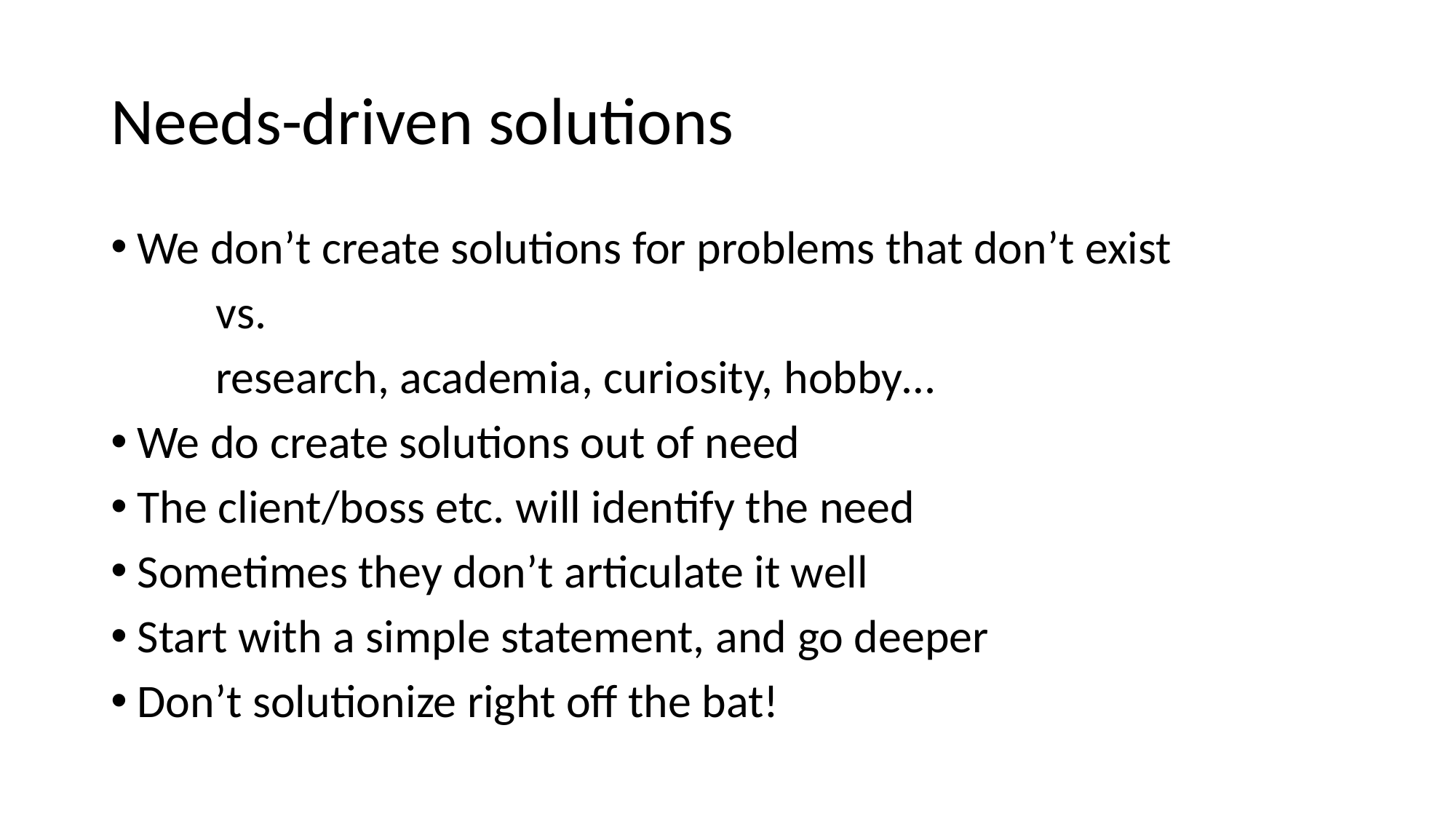

# Needs-driven solutions
We don’t create solutions for problems that don’t exist
					vs.
		research, academia, curiosity, hobby…
We do create solutions out of need
The client/boss etc. will identify the need
Sometimes they don’t articulate it well
Start with a simple statement, and go deeper
Don’t solutionize right off the bat!